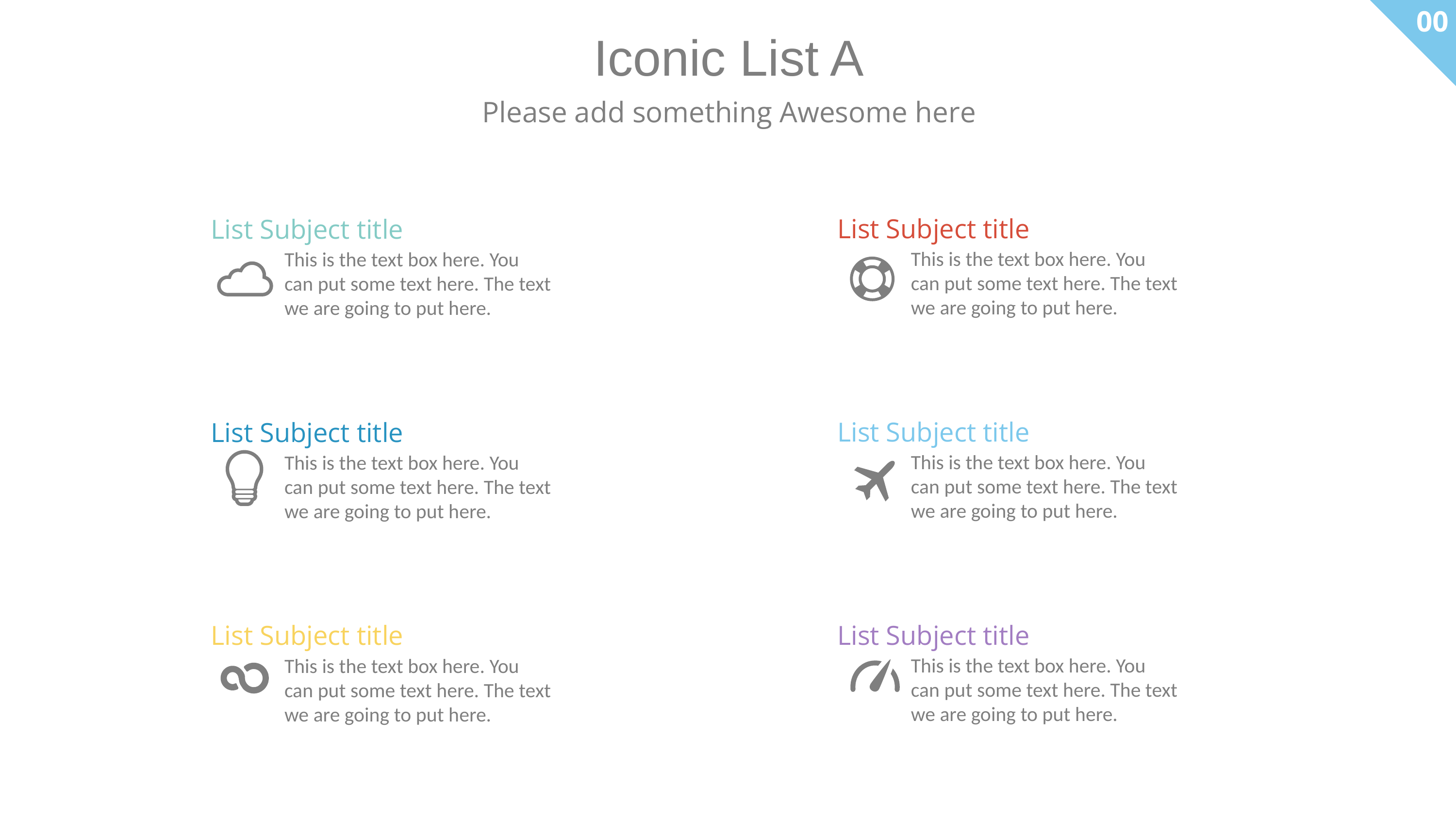

00
Iconic List A
Please add something Awesome here
List Subject title
This is the text box here. You
can put some text here. The text we are going to put here.
List Subject title
This is the text box here. You
can put some text here. The text we are going to put here.

List Subject title
This is the text box here. You
can put some text here. The text we are going to put here.
List Subject title
This is the text box here. You
can put some text here. The text we are going to put here.

List Subject title
This is the text box here. You
can put some text here. The text we are going to put here.
List Subject title
This is the text box here. You
can put some text here. The text we are going to put here.